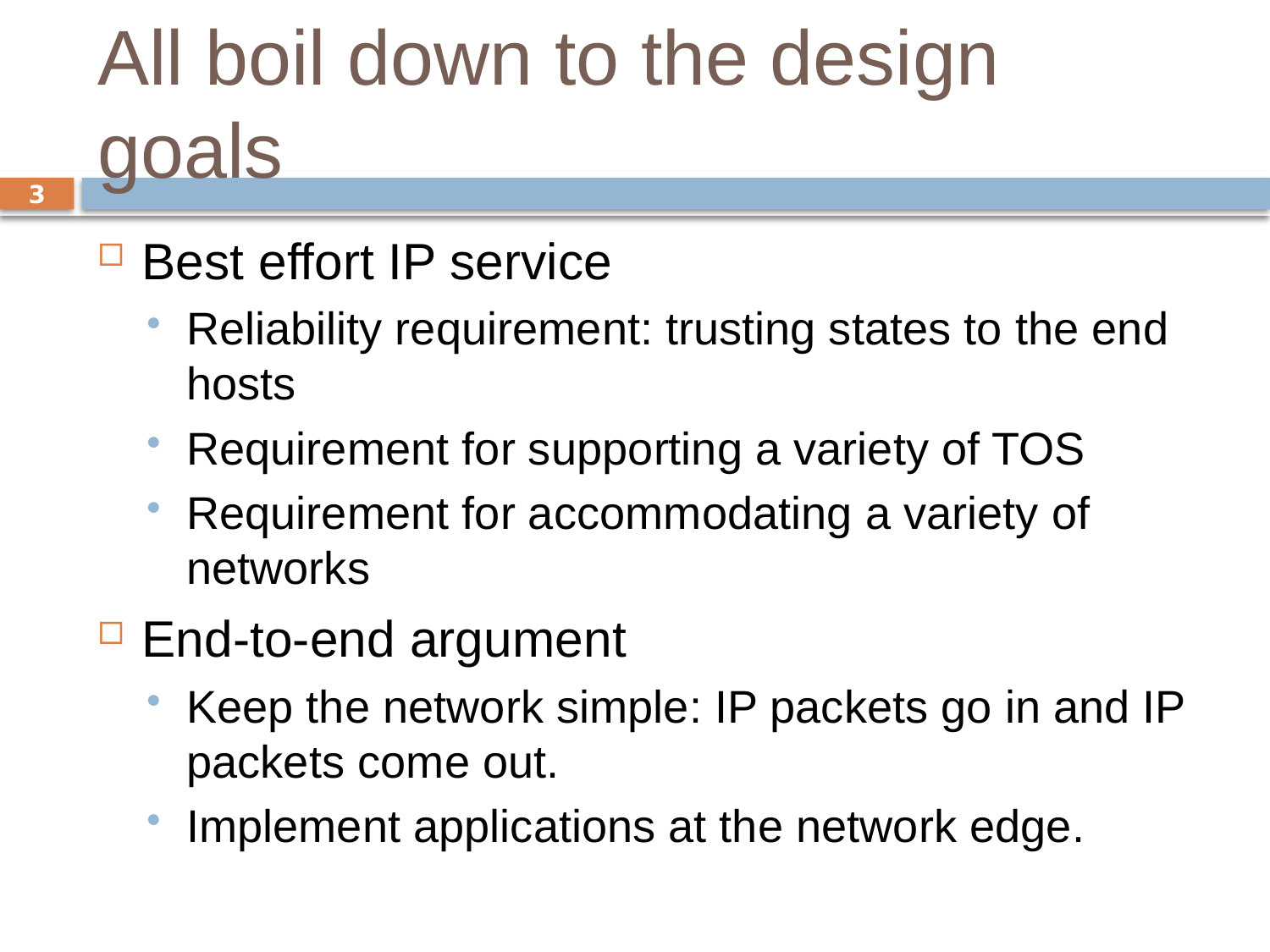

# All boil down to the design goals
3
Best effort IP service
Reliability requirement: trusting states to the end hosts
Requirement for supporting a variety of TOS
Requirement for accommodating a variety of networks
End-to-end argument
Keep the network simple: IP packets go in and IP packets come out.
Implement applications at the network edge.